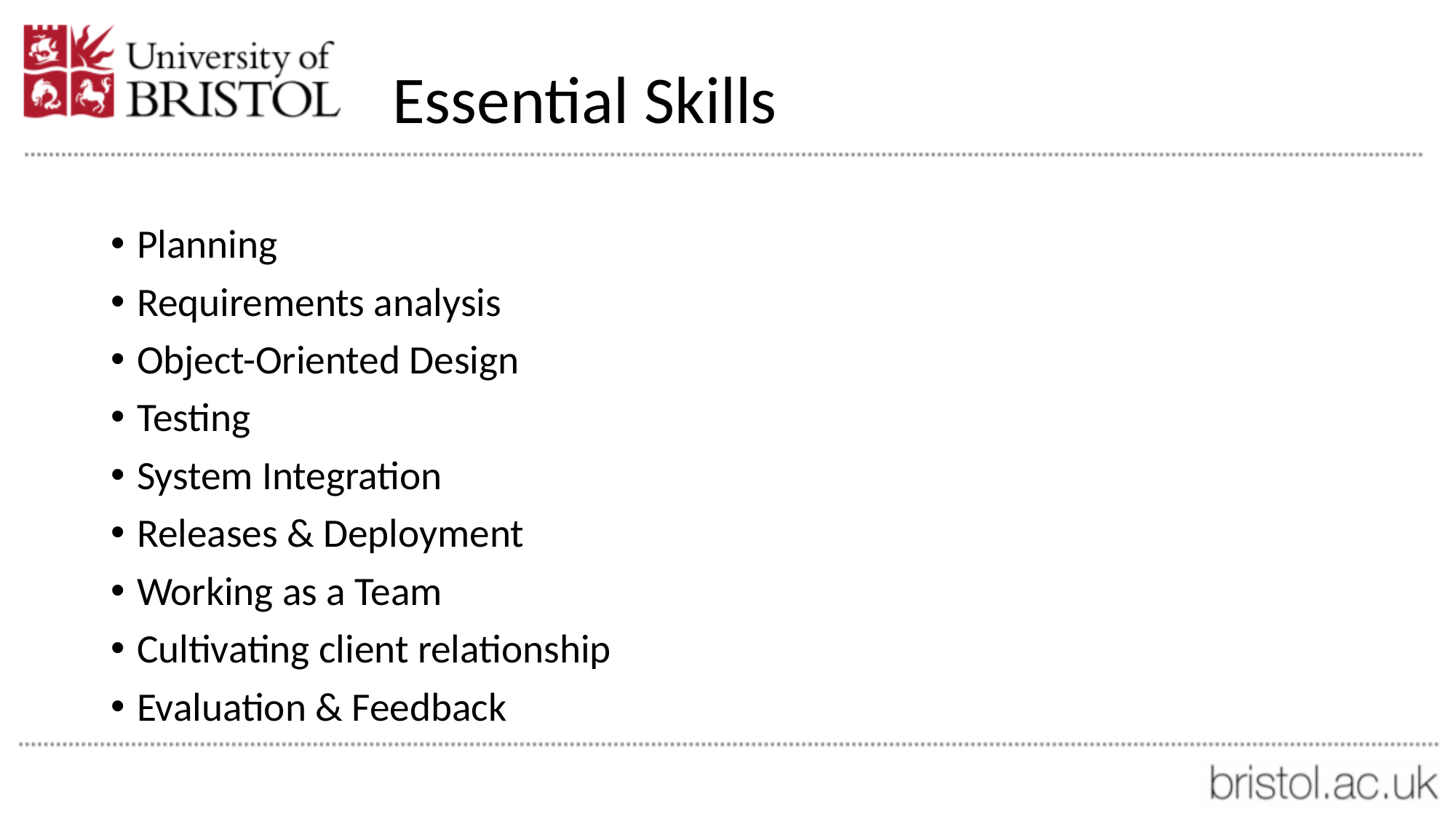

# Essential Skills
Planning
Requirements analysis
Object-Oriented Design
Testing
System Integration
Releases & Deployment
Working as a Team
Cultivating client relationship
Evaluation & Feedback